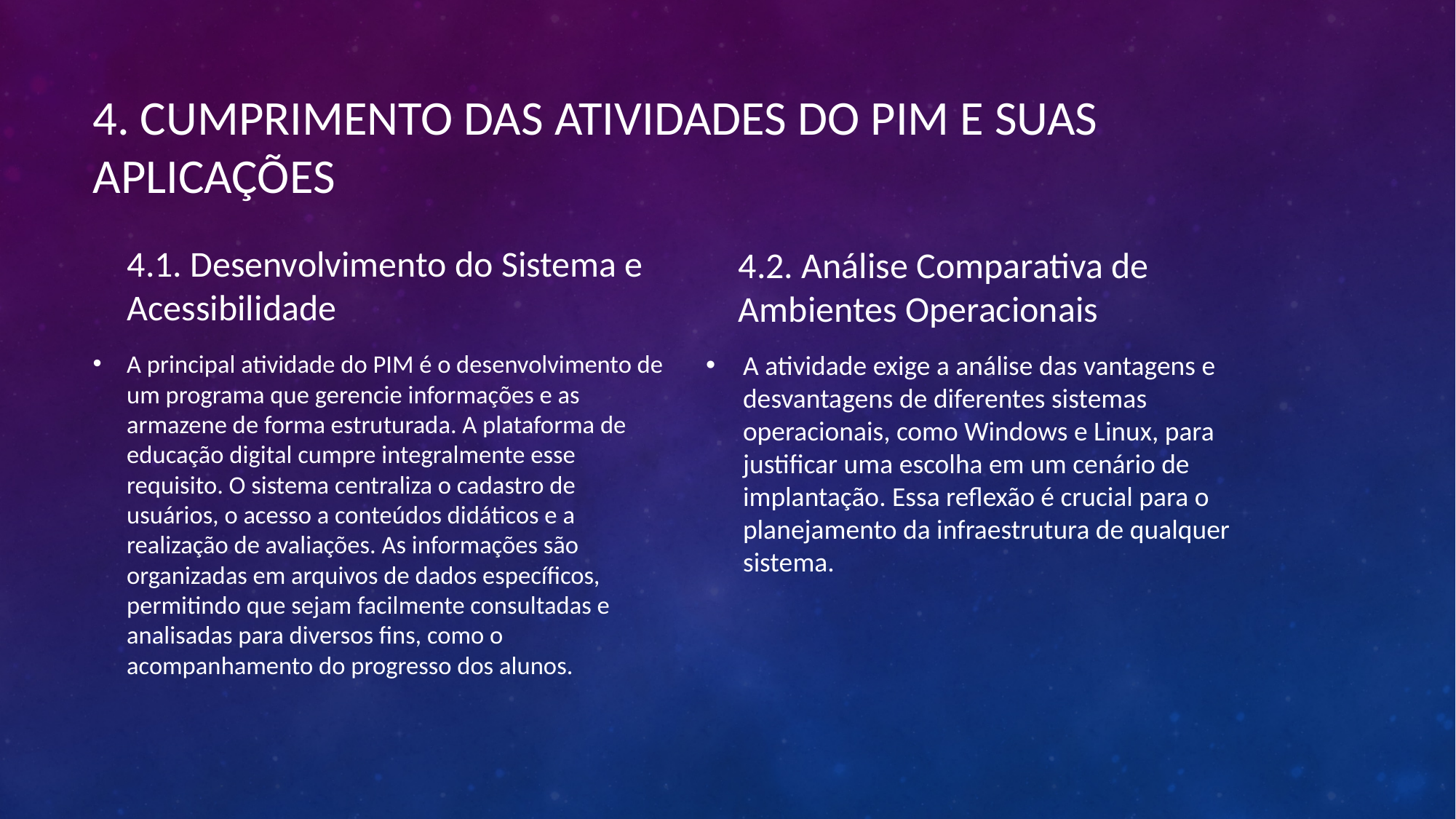

# 4. CUMPRIMENTO DAS ATIVIDADES DO PIM E SUAS APLICAÇÕES
4.1. Desenvolvimento do Sistema e Acessibilidade
4.2. Análise Comparativa de Ambientes Operacionais
A principal atividade do PIM é o desenvolvimento de um programa que gerencie informações e as armazene de forma estruturada. A plataforma de educação digital cumpre integralmente esse requisito. O sistema centraliza o cadastro de usuários, o acesso a conteúdos didáticos e a realização de avaliações. As informações são organizadas em arquivos de dados específicos, permitindo que sejam facilmente consultadas e analisadas para diversos fins, como o acompanhamento do progresso dos alunos.
A atividade exige a análise das vantagens e desvantagens de diferentes sistemas operacionais, como Windows e Linux, para justificar uma escolha em um cenário de implantação. Essa reflexão é crucial para o planejamento da infraestrutura de qualquer sistema.